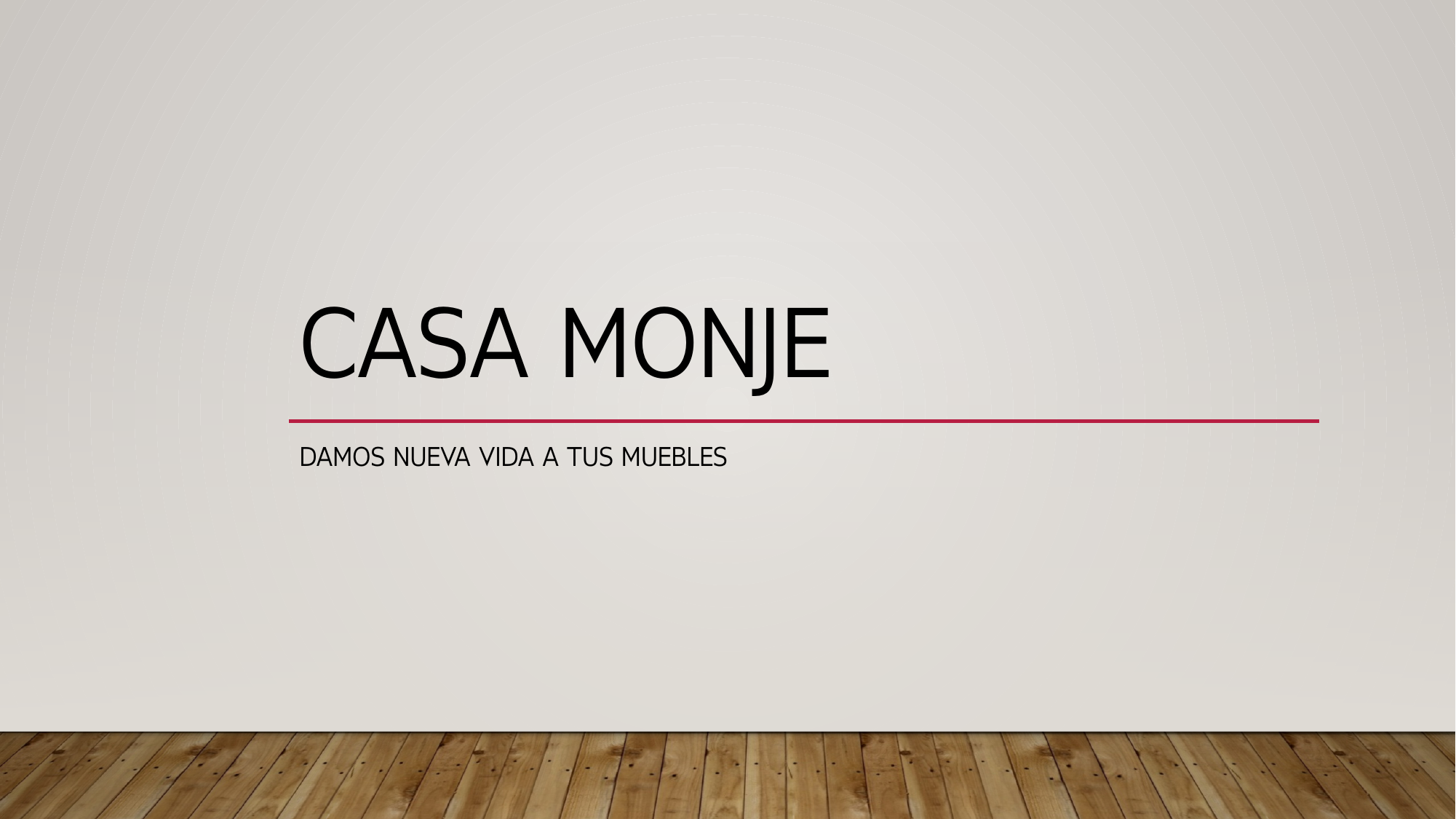

# Casa Monje
Damos nueva vida a tus muebles